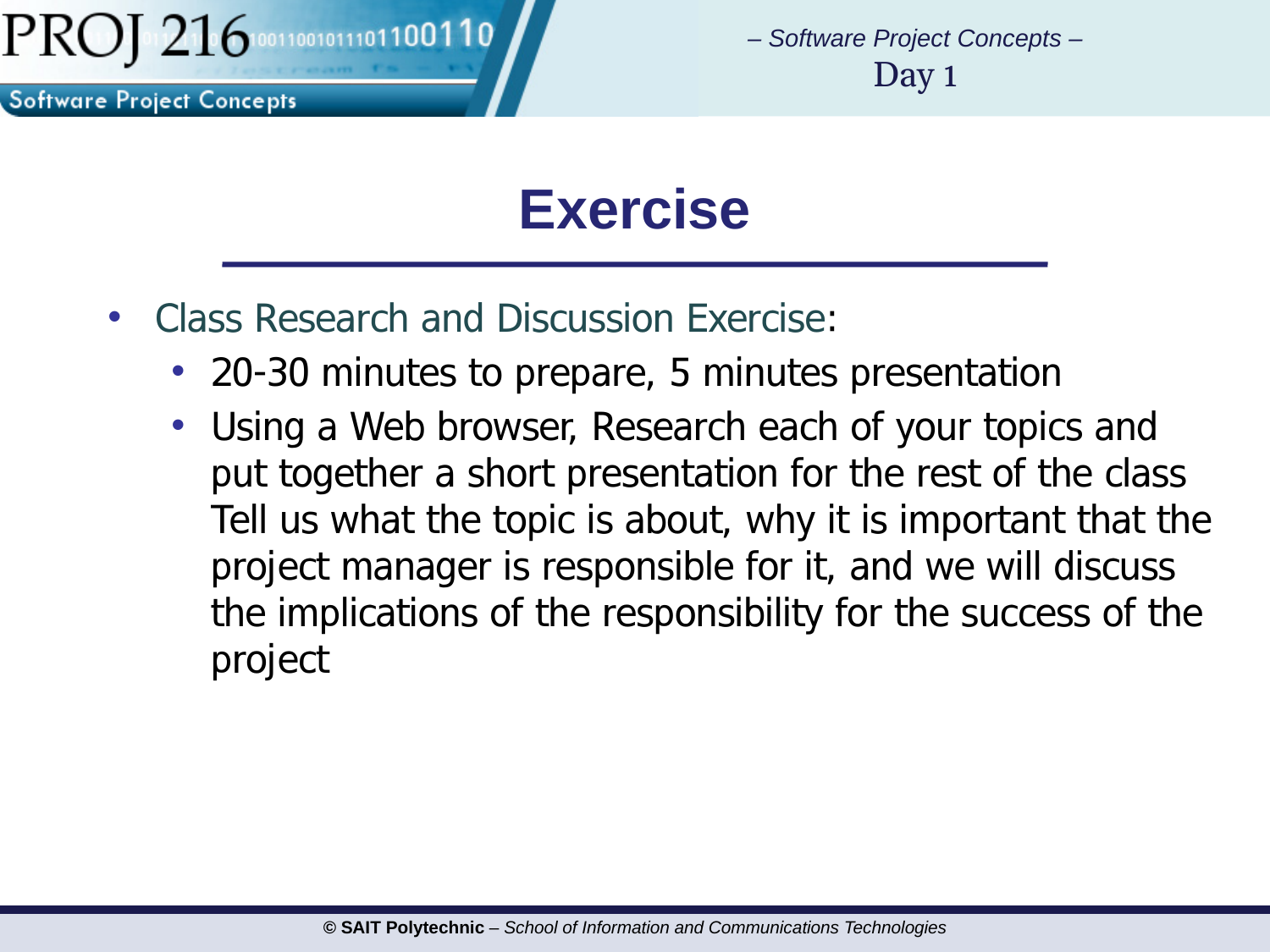

# Exercise
Class Research and Discussion Exercise:
20-30 minutes to prepare, 5 minutes presentation
Using a Web browser, Research each of your topics and put together a short presentation for the rest of the class Tell us what the topic is about, why it is important that the project manager is responsible for it, and we will discuss the implications of the responsibility for the success of the project